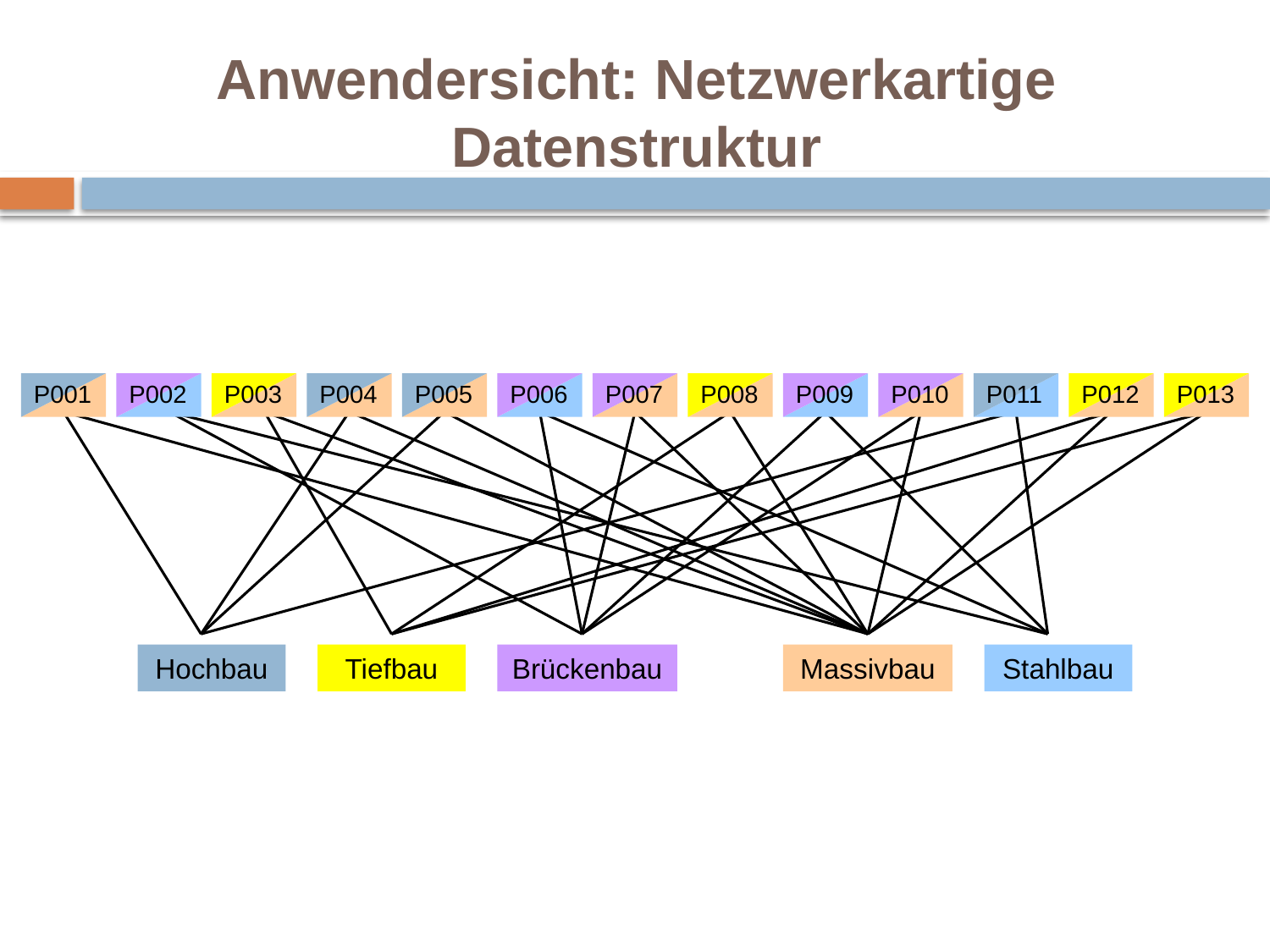

# Anwendersicht: Netzwerkartige Datenstruktur
P001
P002
P003
P004
P005
P006
P007
P008
P009
P010
P011
P012
P013

Hochbau
Tiefbau
Brückenbau
Massivbau
Stahlbau